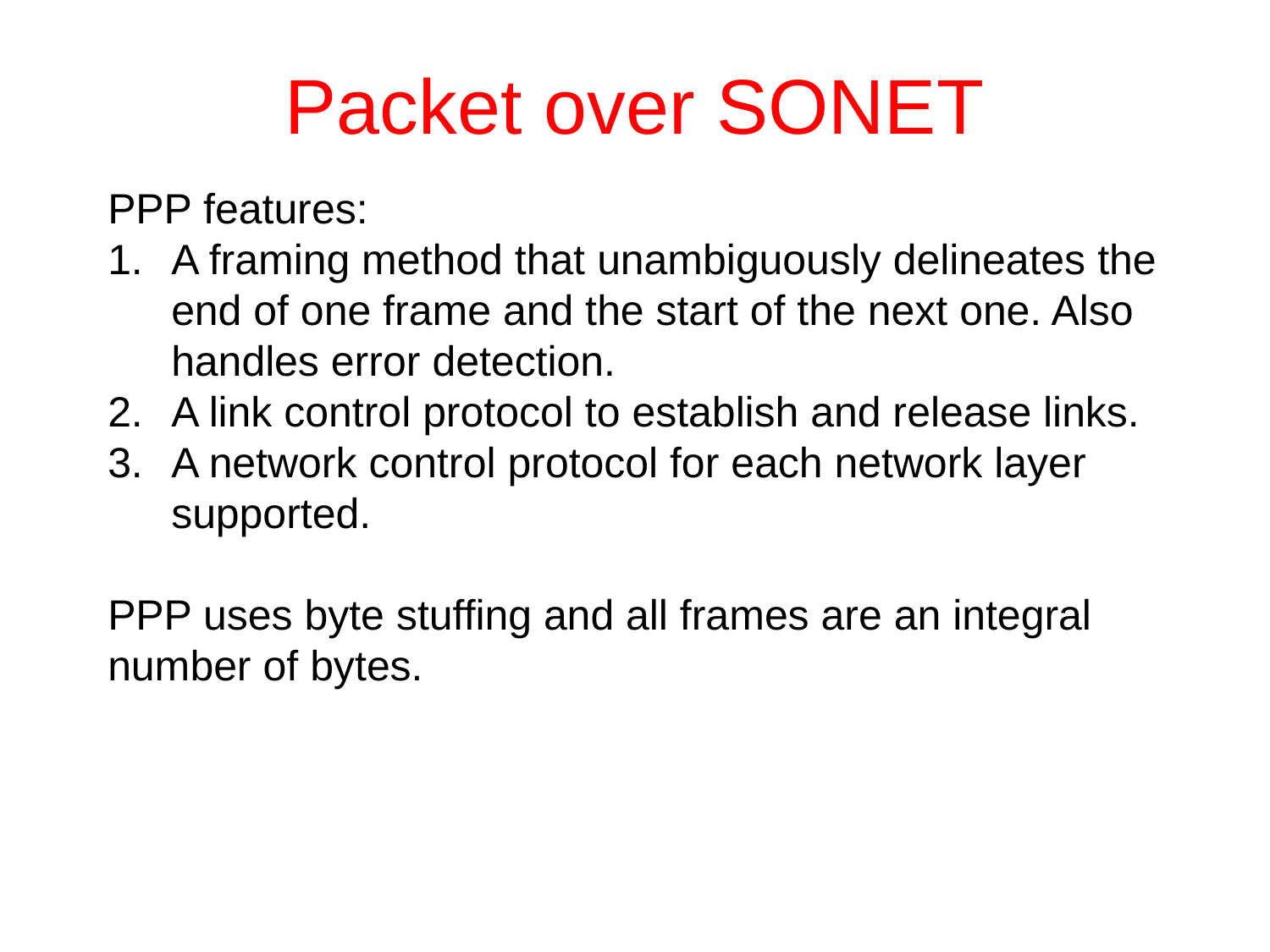

# Packet over SONET
PPP features:
A framing method that unambiguously delineates the end of one frame and the start of the next one. Also handles error detection.
A link control protocol to establish and release links.
A network control protocol for each network layer supported.

PPP uses byte stuffing and all frames are an integral number of bytes.